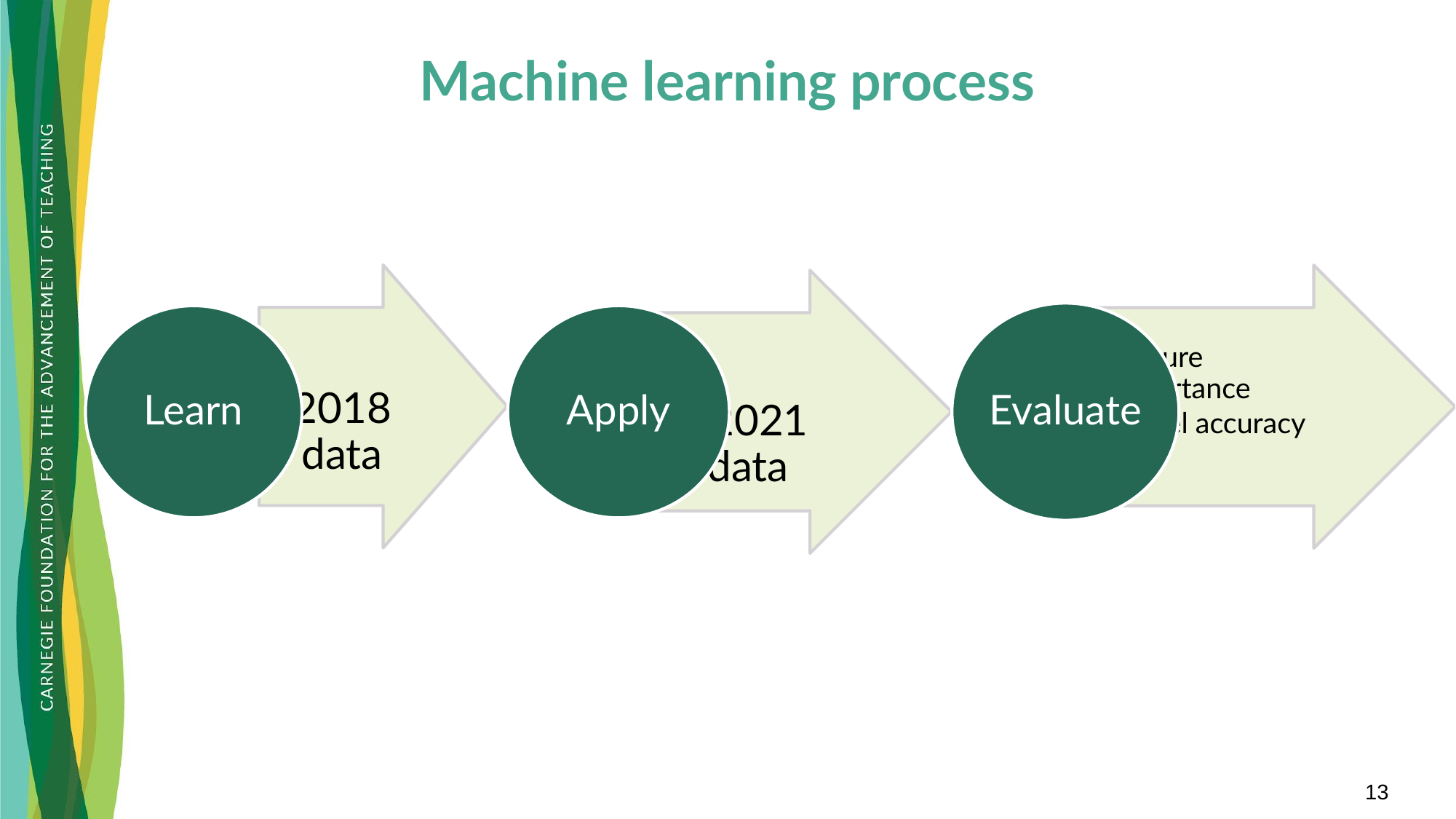

# Machine learning process
         2018 data
Learn

  2021 data
Apply
Feature importance
Model accuracy rate
Evaluate

13